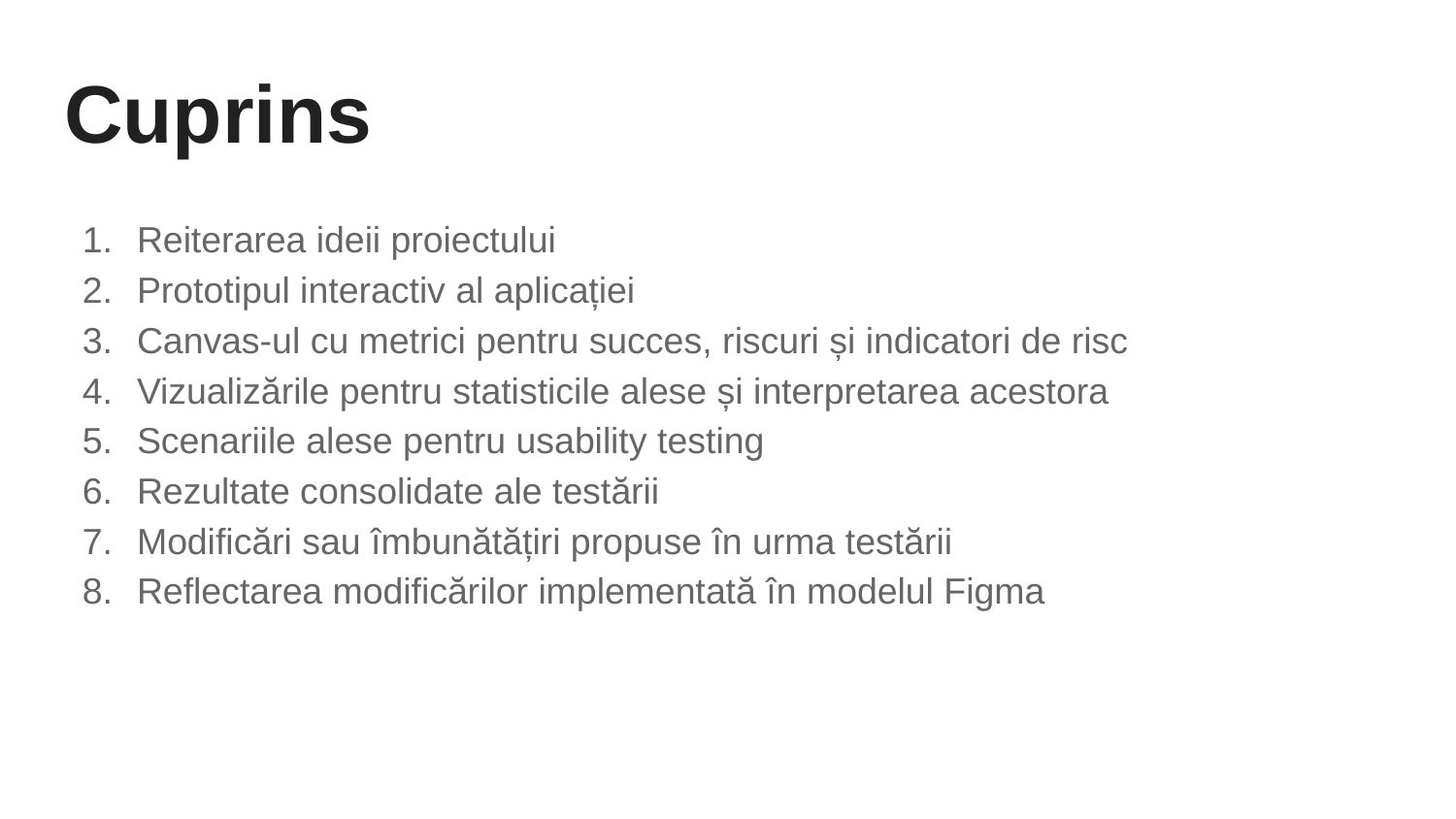

# Cuprins
Reiterarea ideii proiectului
Prototipul interactiv al aplicației
Canvas-ul cu metrici pentru succes, riscuri și indicatori de risc
Vizualizările pentru statisticile alese și interpretarea acestora
Scenariile alese pentru usability testing
Rezultate consolidate ale testării
Modificări sau îmbunătățiri propuse în urma testării
Reflectarea modificărilor implementată în modelul Figma